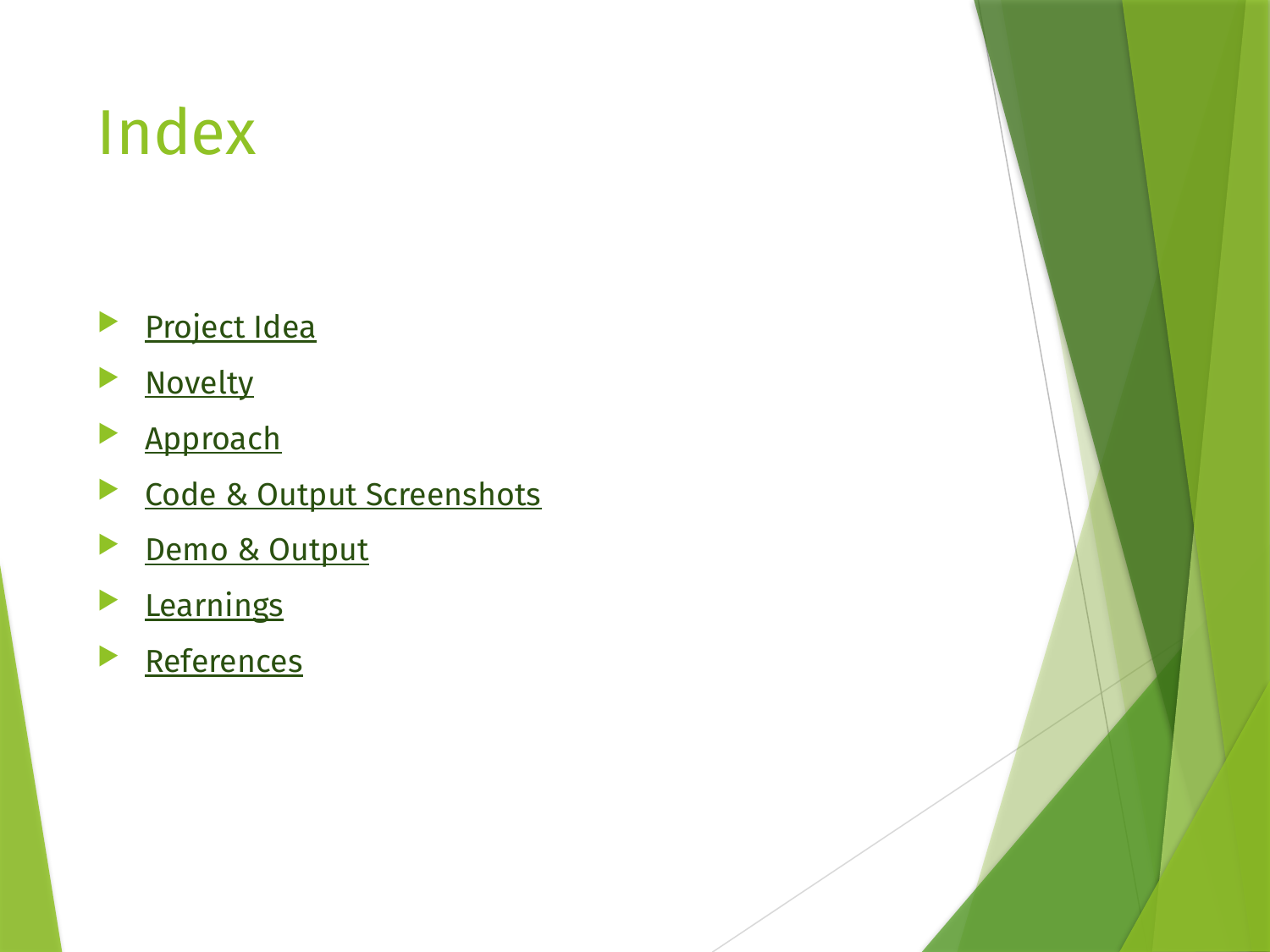

# Index
Project Idea
Novelty
Approach
Code & Output Screenshots
Demo & Output
Learnings
References